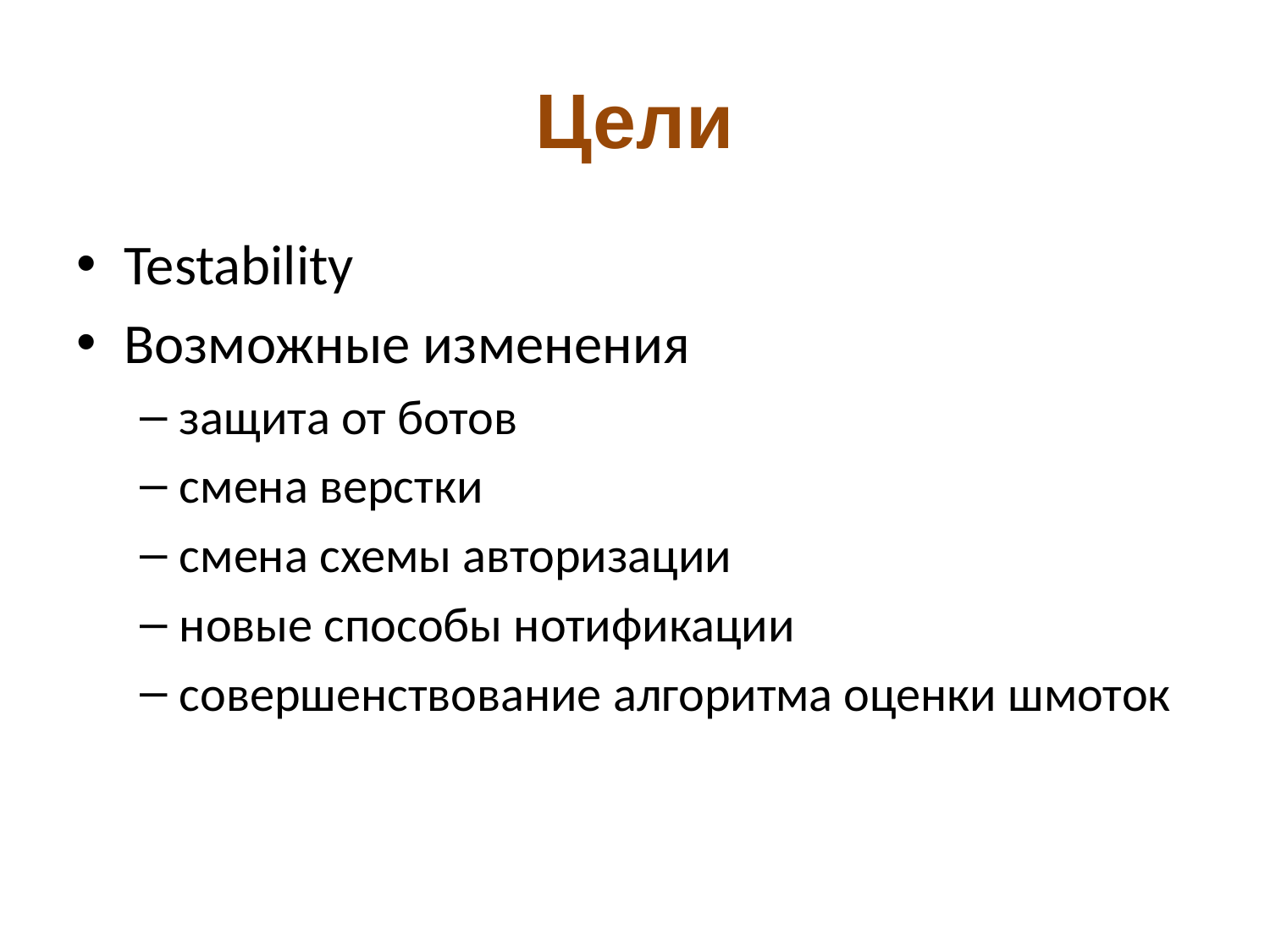

# Цели
Testability
Возможные изменения
защита от ботов
смена верстки
смена схемы авторизации
новые способы нотификации
совершенствование алгоритма оценки шмоток